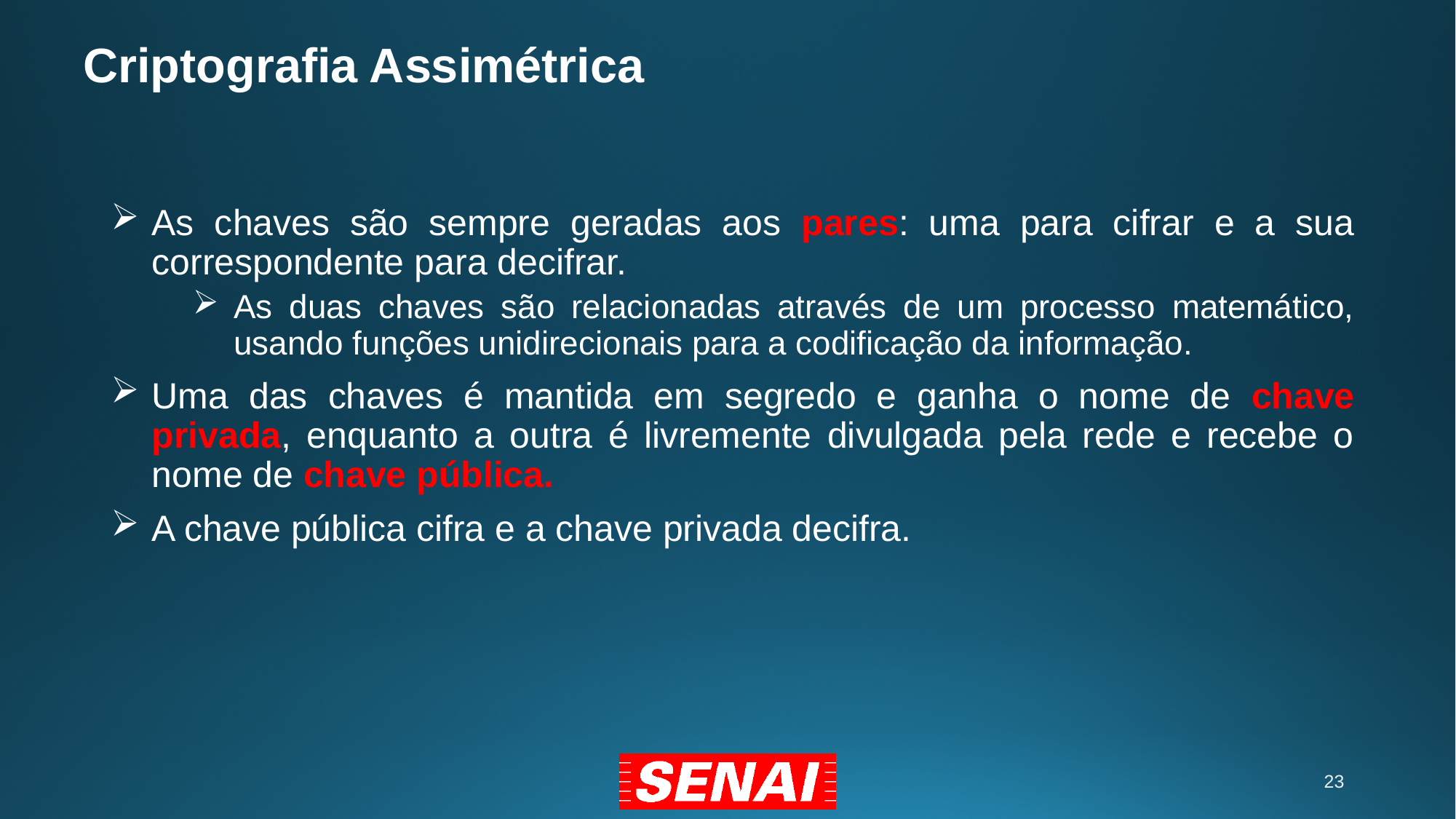

# Criptografia Assimétrica
As chaves são sempre geradas aos pares: uma para cifrar e a sua correspondente para decifrar.
As duas chaves são relacionadas através de um processo matemático, usando funções unidirecionais para a codificação da informação.
Uma das chaves é mantida em segredo e ganha o nome de chave privada, enquanto a outra é livremente divulgada pela rede e recebe o nome de chave pública.
A chave pública cifra e a chave privada decifra.
23